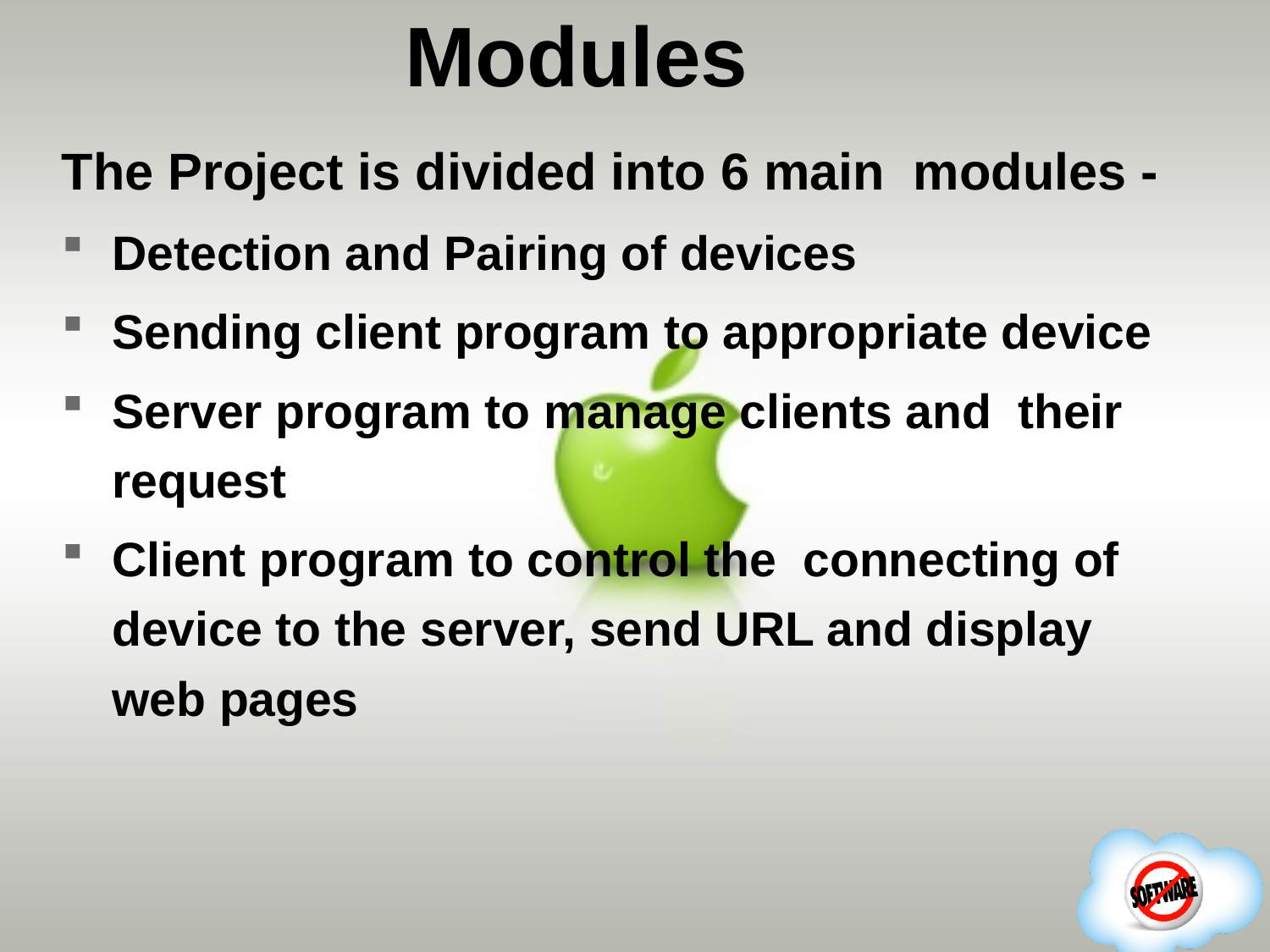

# Modules
The Project is divided into 6 main  modules -
Detection and Pairing of devices
Sending client program to appropriate device
Server program to manage clients and  their request
Client program to control the  connecting of device to the server, send URL and display web pages